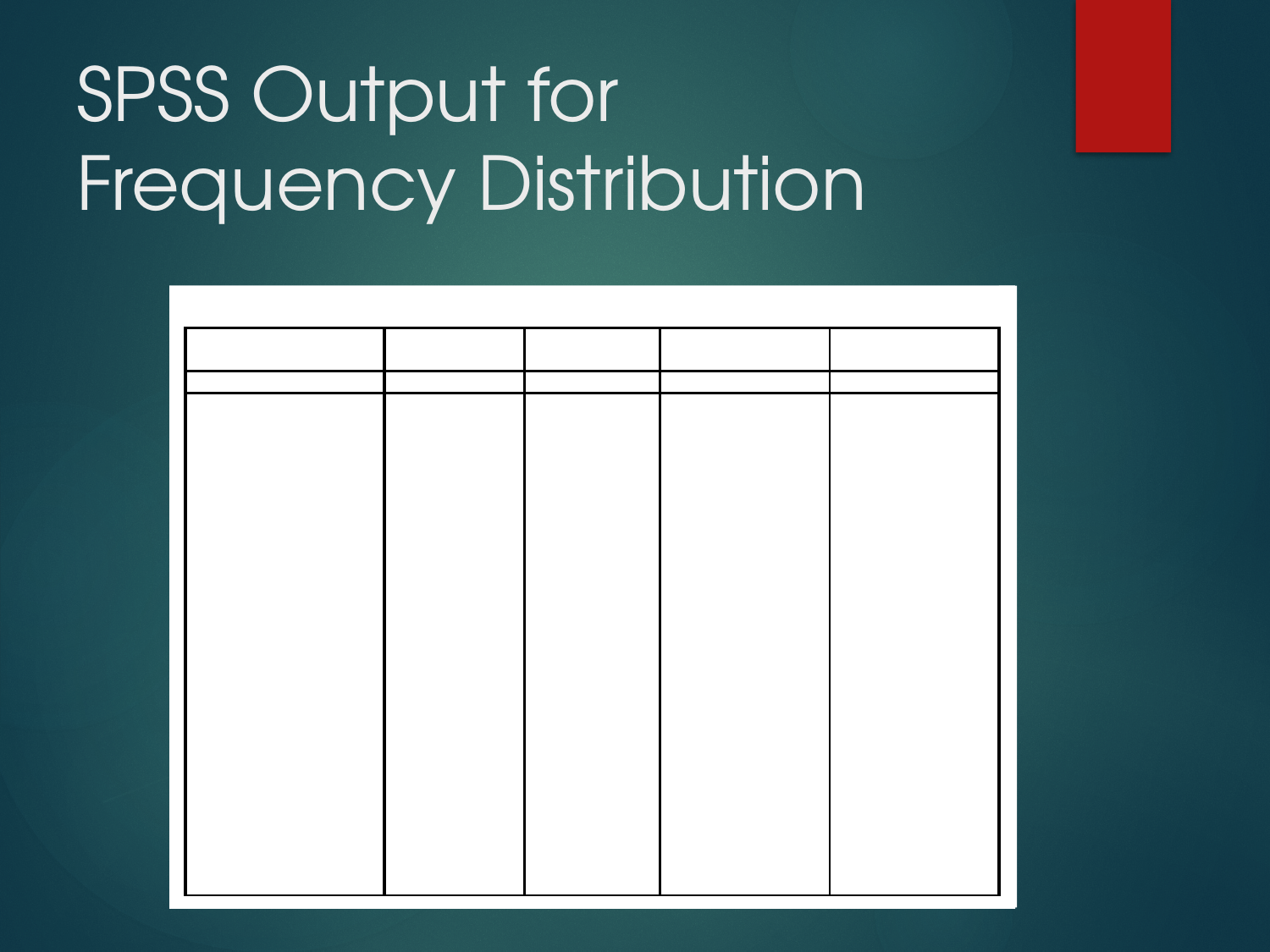

# SPSS Output for Frequency Distribution

IQ
|  |  | Frequency | Percent | Valid Percent | Cumulative Percent |
| --- | --- | --- | --- | --- | --- |
| Valid | 82.00 | 1 | 4.2 | 4.2 | 4.2 |
|  | 87.00 | 1 | 4.2 | 4.2 | 8.3 |
|  | 89.00 | 1 | 4.2 | 4.2 | 12.5 |
|  | 93.00 | 2 | 8.3 | 8.3 | 20.8 |
|  | 96.00 | 1 | 4.2 | 4.2 | 25.0 |
|  | 97.00 | 1 | 4.2 | 4.2 | 29.2 |
|  | 98.00 | 1 | 4.2 | 4.2 | 33.3 |
|  | 102.00 | 1 | 4.2 | 4.2 | 37.5 |
|  | 103.00 | 1 | 4.2 | 4.2 | 41.7 |
|  | 105.00 | 1 | 4.2 | 4.2 | 45.8 |
|  | 106.00 | 1 | 4.2 | 4.2 | 50.0 |
|  | 107.00 | 1 | 4.2 | 4.2 | 54.2 |
|  | 109.00 | 1 | 4.2 | 4.2 | 58.3 |
|  | 111.00 | 1 | 4.2 | 4.2 | 62.5 |
|  | 115.00 | 1 | 4.2 | 4.2 | 66.7 |
|  | 119.00 | 1 | 4.2 | 4.2 | 70.8 |
|  | 120.00 | 1 | 4.2 | 4.2 | 75.0 |
|  | 127.00 | 1 | 4.2 | 4.2 | 79.2 |
|  | 128.00 | 1 | 4.2 | 4.2 | 83.3 |
|  | 131.00 | 2 | 8.3 | 8.3 | 91.7 |
|  | 140.00 | 1 | 4.2 | 4.2 | 95.8 |
|  | 162.00 | 1 | 4.2 | 4.2 | 100.0 |
|  | Total | 24 | 100.0 | 100.0 |  |